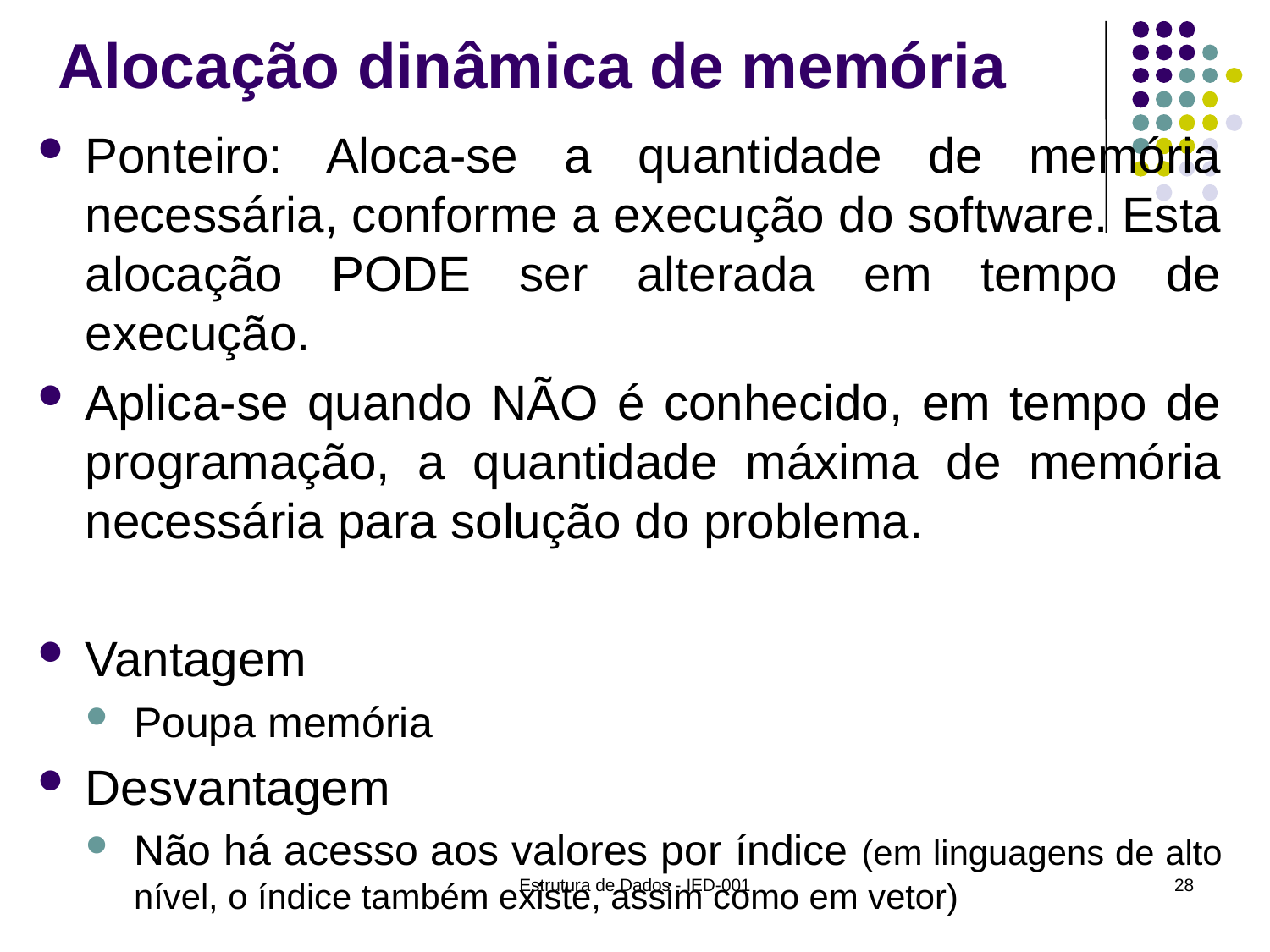

# Alocação dinâmica de memória
Ponteiro: Aloca-se a quantidade de memória necessária, conforme a execução do software. Esta alocação PODE ser alterada em tempo de execução.
Aplica-se quando NÃO é conhecido, em tempo de programação, a quantidade máxima de memória necessária para solução do problema.

Vantagem
Poupa memória
Desvantagem
Não há acesso aos valores por índice (em linguagens de alto nível, o índice também existe, assim como em vetor)
Estrutura de Dados - IED-001
28